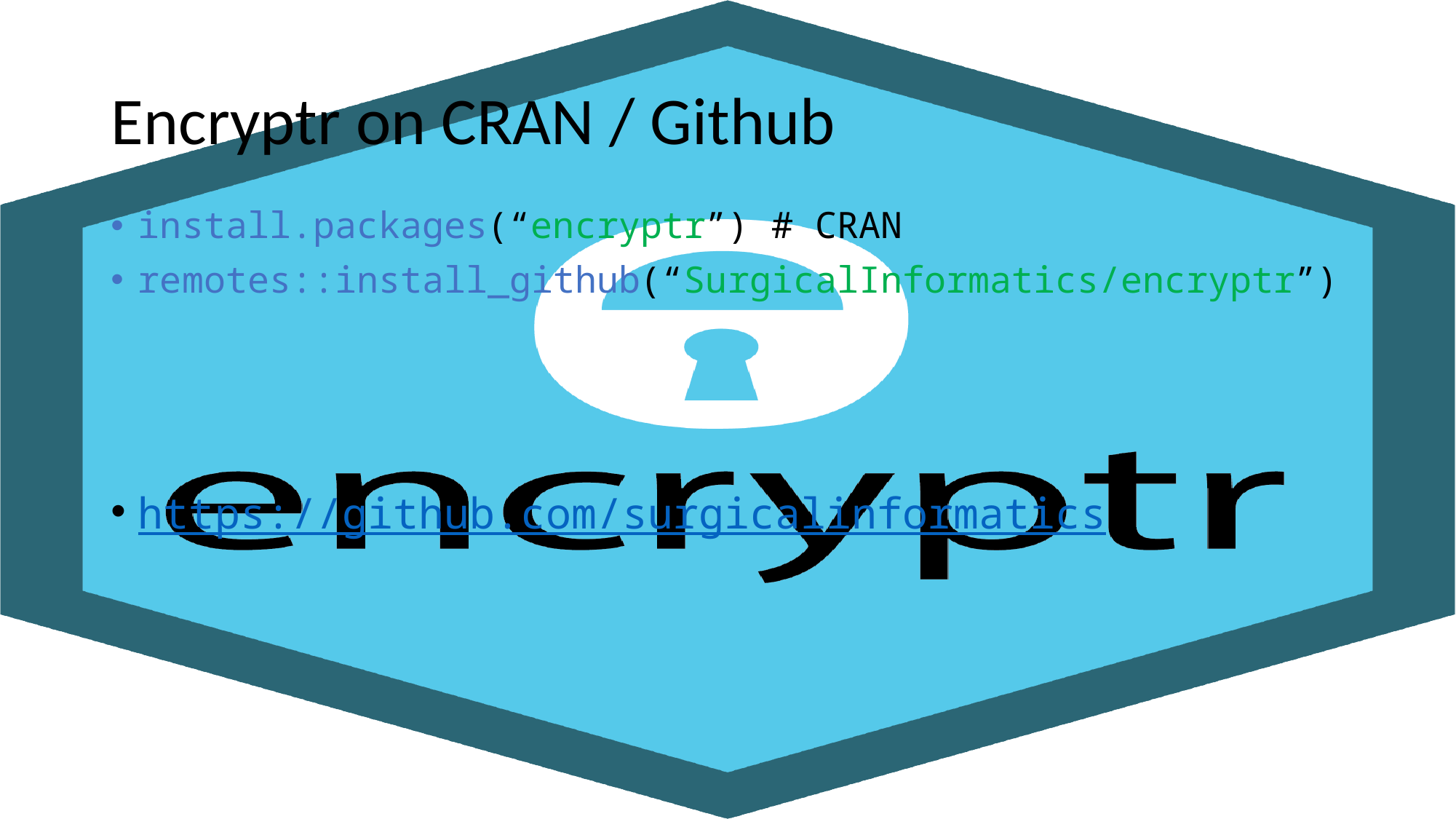

# Encryptr on CRAN / Github
install.packages(“encryptr”) # CRAN
remotes::install_github(“SurgicalInformatics/encryptr”)
https://github.com/surgicalinformatics